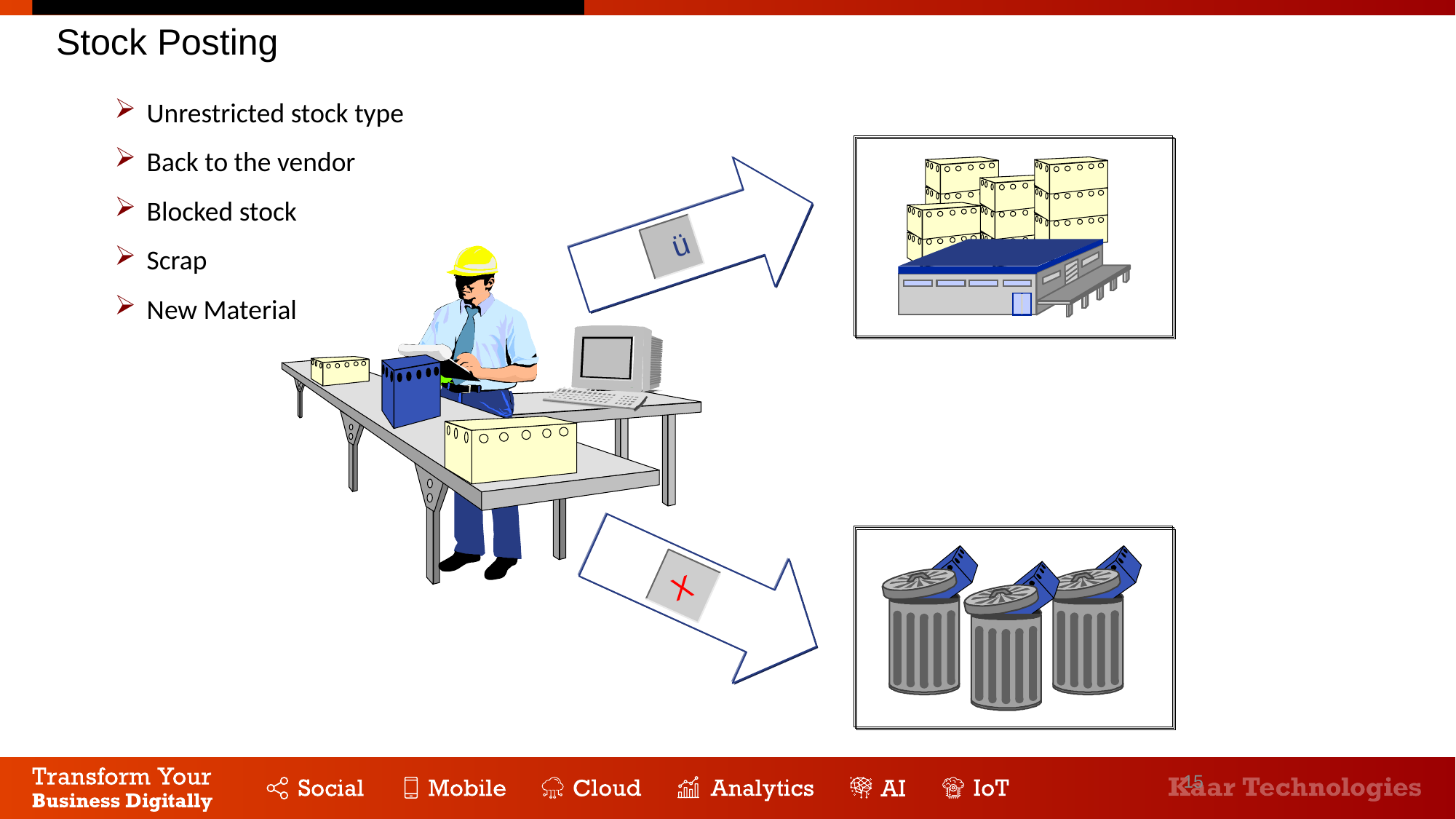

Stock Posting
 Unrestricted stock type
 Back to the vendor
 Blocked stock
 Scrap
 New Material

ü

X

15